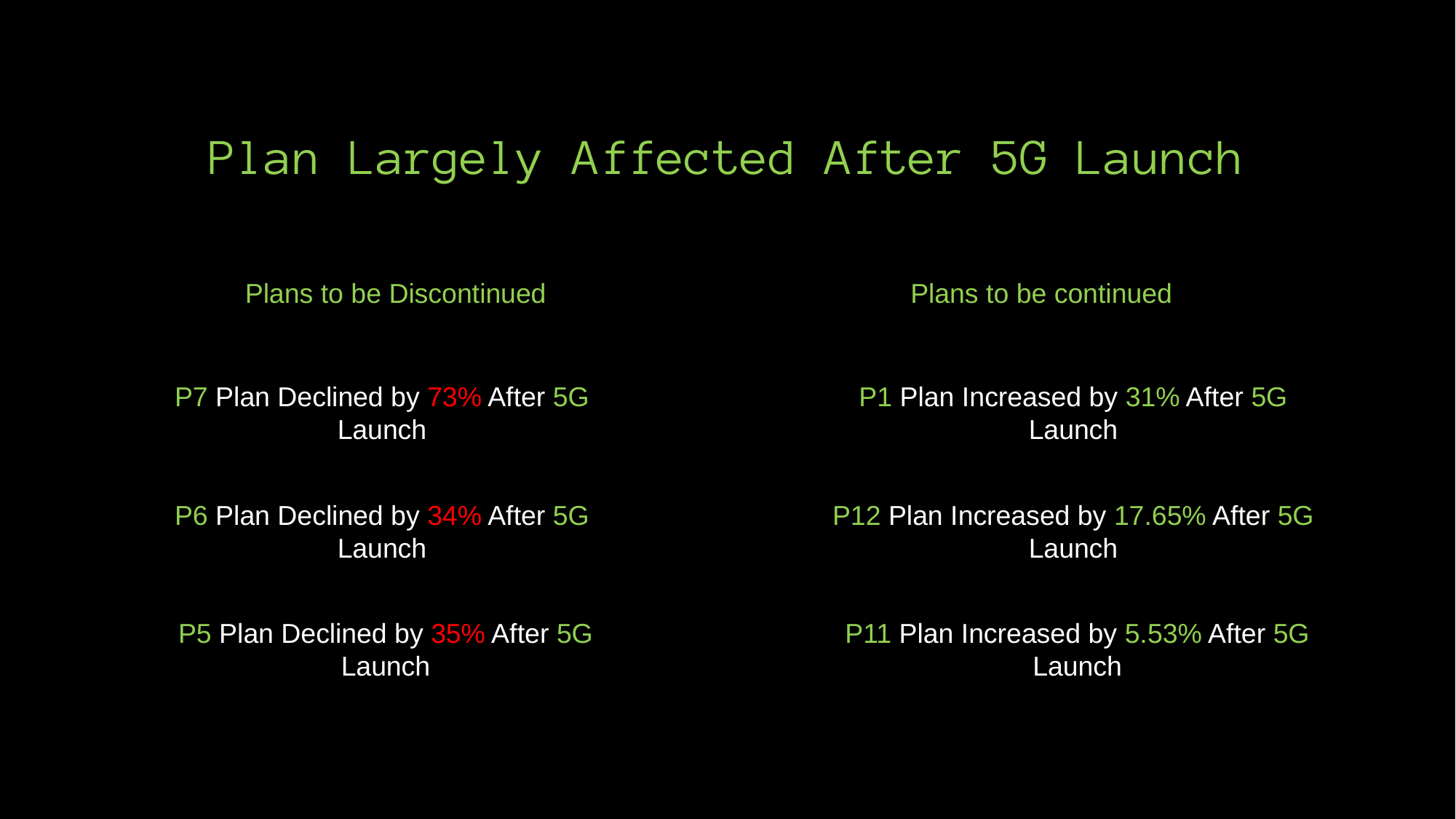

# Plan Largely Affected After 5G Launch
Plans to be Discontinued
Plans to be continued
P7 Plan Declined by 73% After 5G Launch
P1 Plan Increased by 31% After 5G Launch
P6 Plan Declined by 34% After 5G Launch
P12 Plan Increased by 17.65% After 5G Launch
P5 Plan Declined by 35% After 5G Launch
P11 Plan Increased by 5.53% After 5G Launch